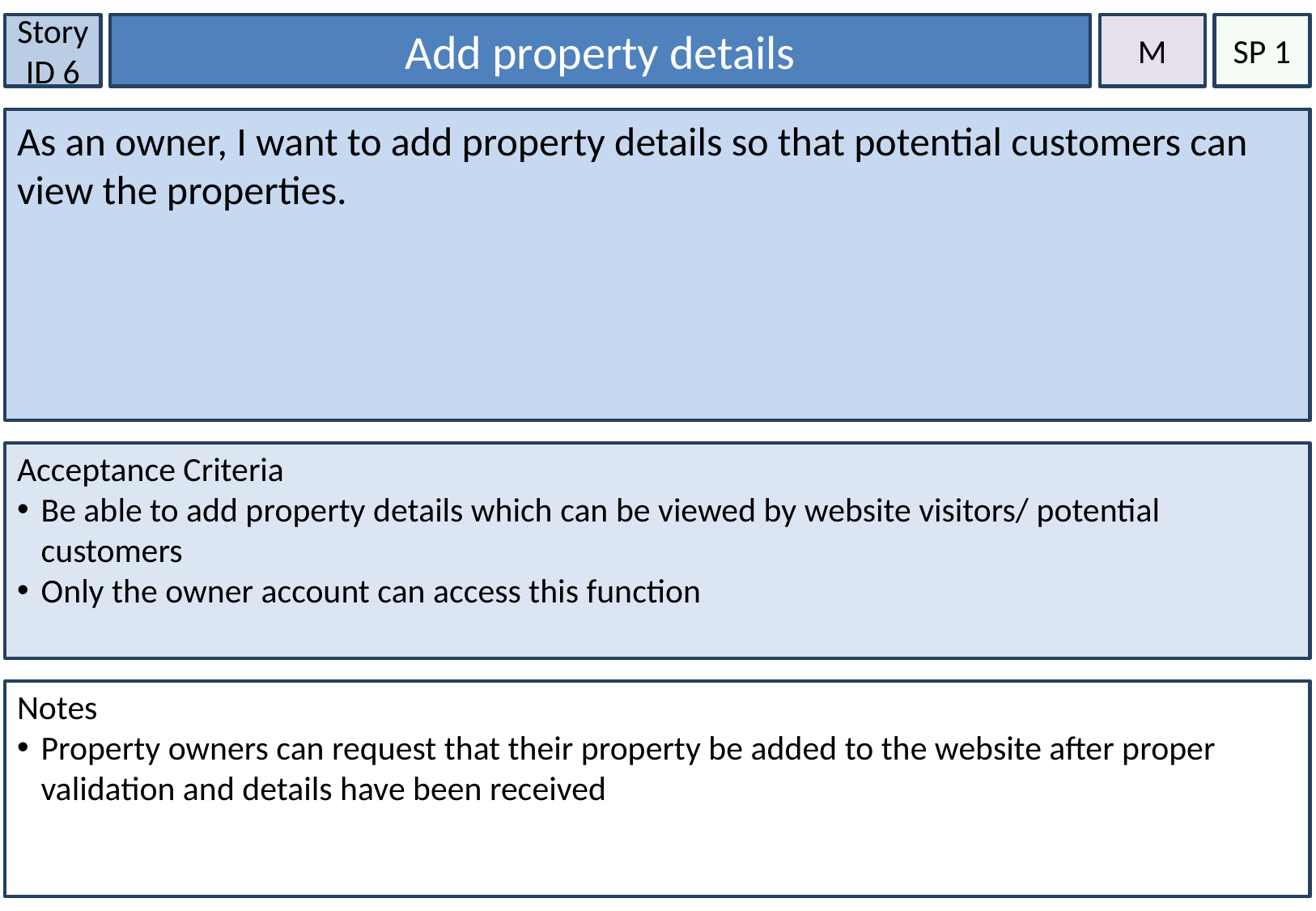

Story ID 6
Add property details
M
SP 1
As an owner, I want to add property details so that potential customers can view the properties.
Acceptance Criteria
Be able to add property details which can be viewed by website visitors/ potential customers
Only the owner account can access this function
Notes
Property owners can request that their property be added to the website after proper validation and details have been received